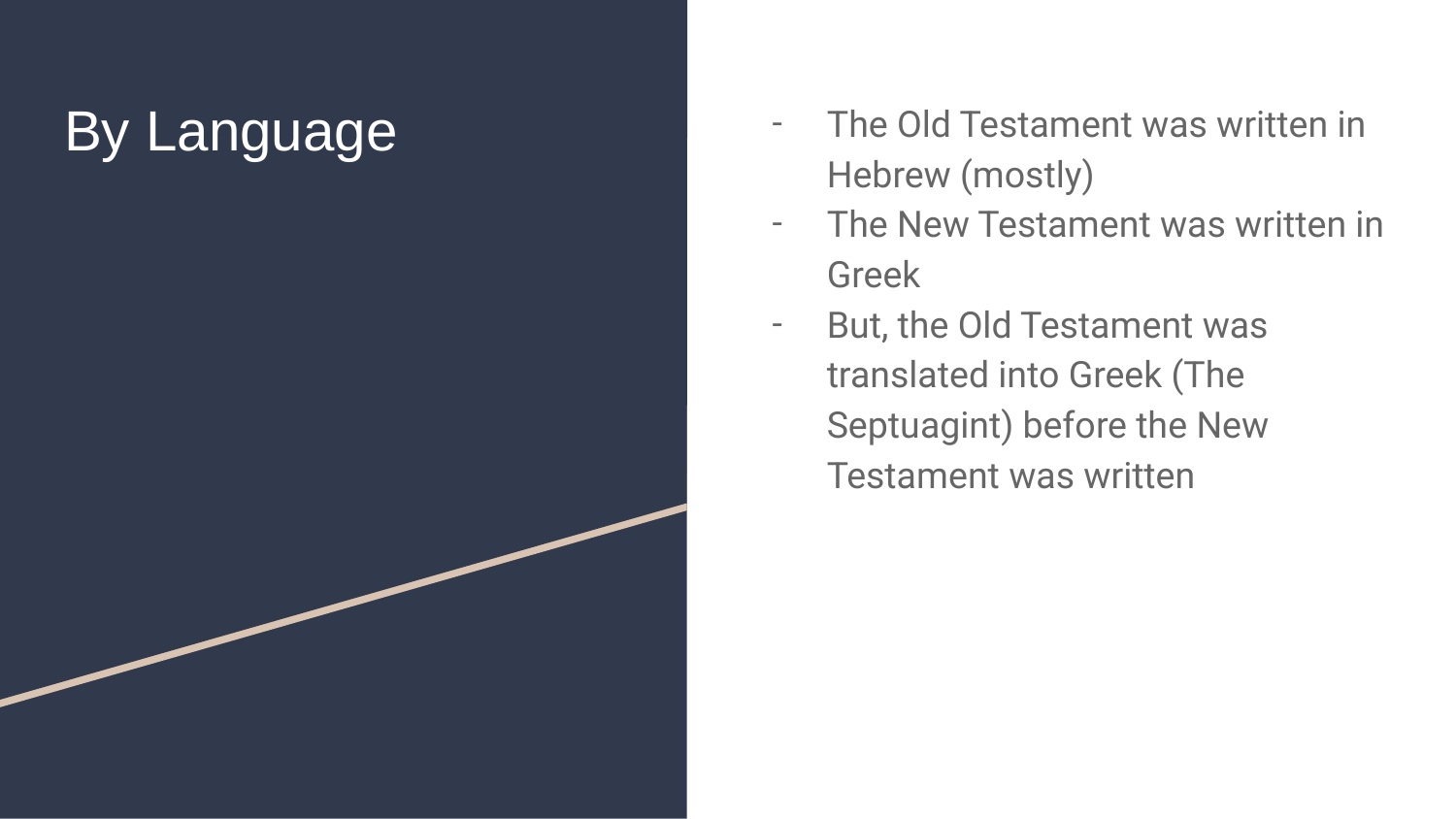

# By Language
The Old Testament was written in Hebrew (mostly)
The New Testament was written in Greek
But, the Old Testament was translated into Greek (The Septuagint) before the New Testament was written